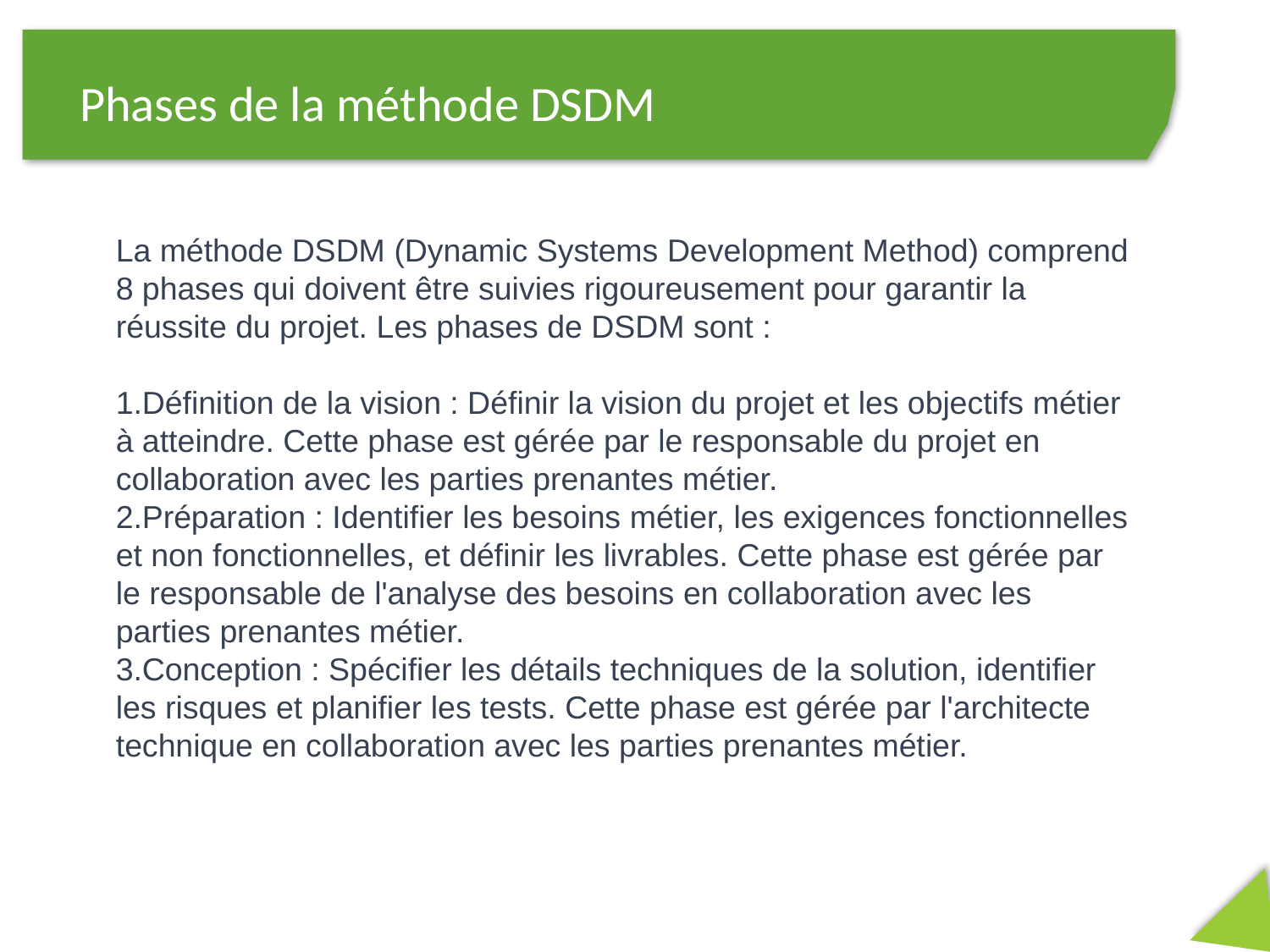

Phases de la méthode DSDM
La méthode DSDM (Dynamic Systems Development Method) comprend 8 phases qui doivent être suivies rigoureusement pour garantir la réussite du projet. Les phases de DSDM sont :

Définition de la vision : Définir la vision du projet et les objectifs métier à atteindre. Cette phase est gérée par le responsable du projet en collaboration avec les parties prenantes métier.
Préparation : Identifier les besoins métier, les exigences fonctionnelles et non fonctionnelles, et définir les livrables. Cette phase est gérée par le responsable de l'analyse des besoins en collaboration avec les parties prenantes métier.
Conception : Spécifier les détails techniques de la solution, identifier les risques et planifier les tests. Cette phase est gérée par l'architecte technique en collaboration avec les parties prenantes métier.